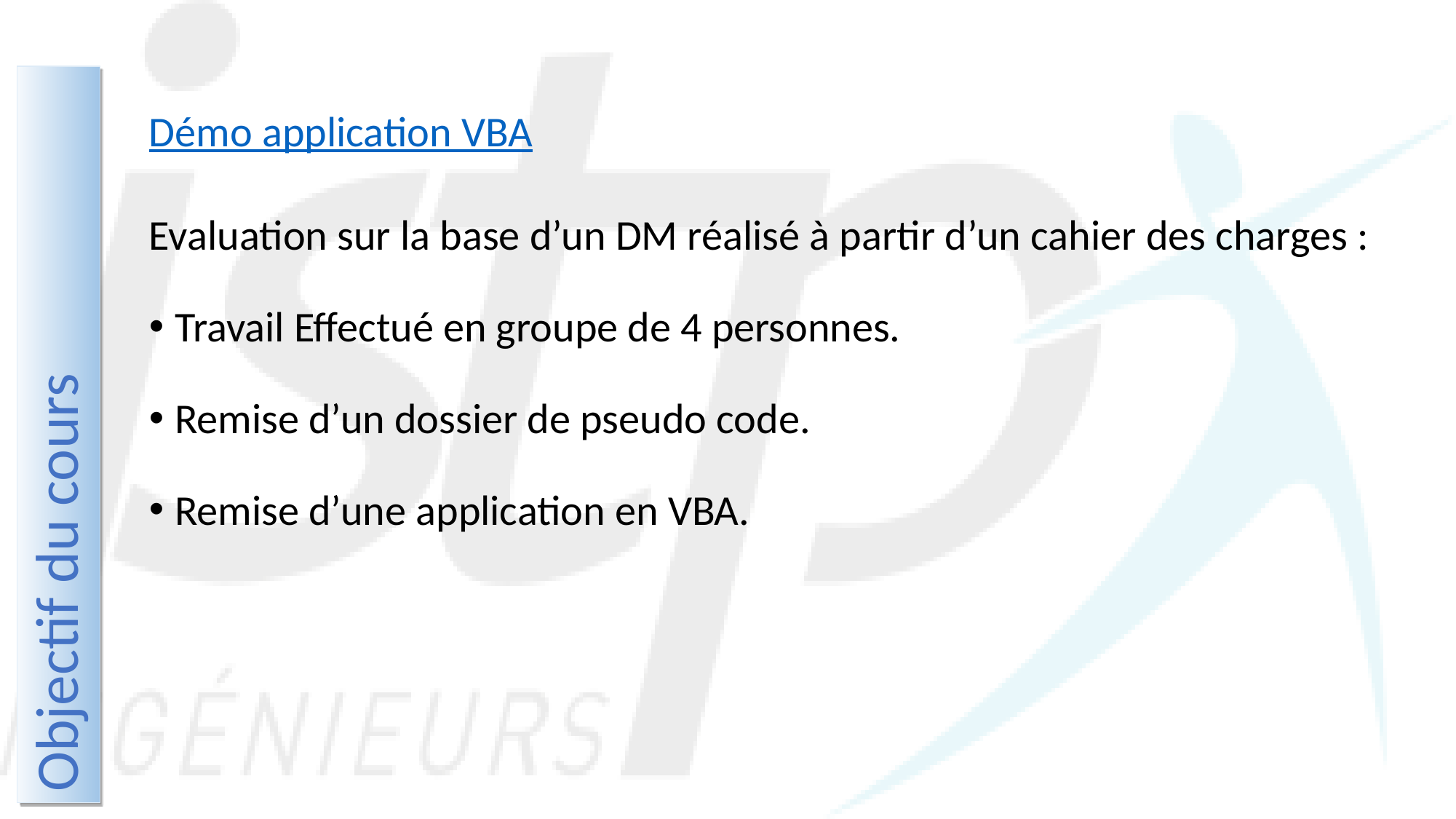

Démo application VBA

Evaluation sur la base d’un DM réalisé à partir d’un cahier des charges :

Travail Effectué en groupe de 4 personnes.

Remise d’un dossier de pseudo code.

Remise d’une application en VBA.

Objectif du cours